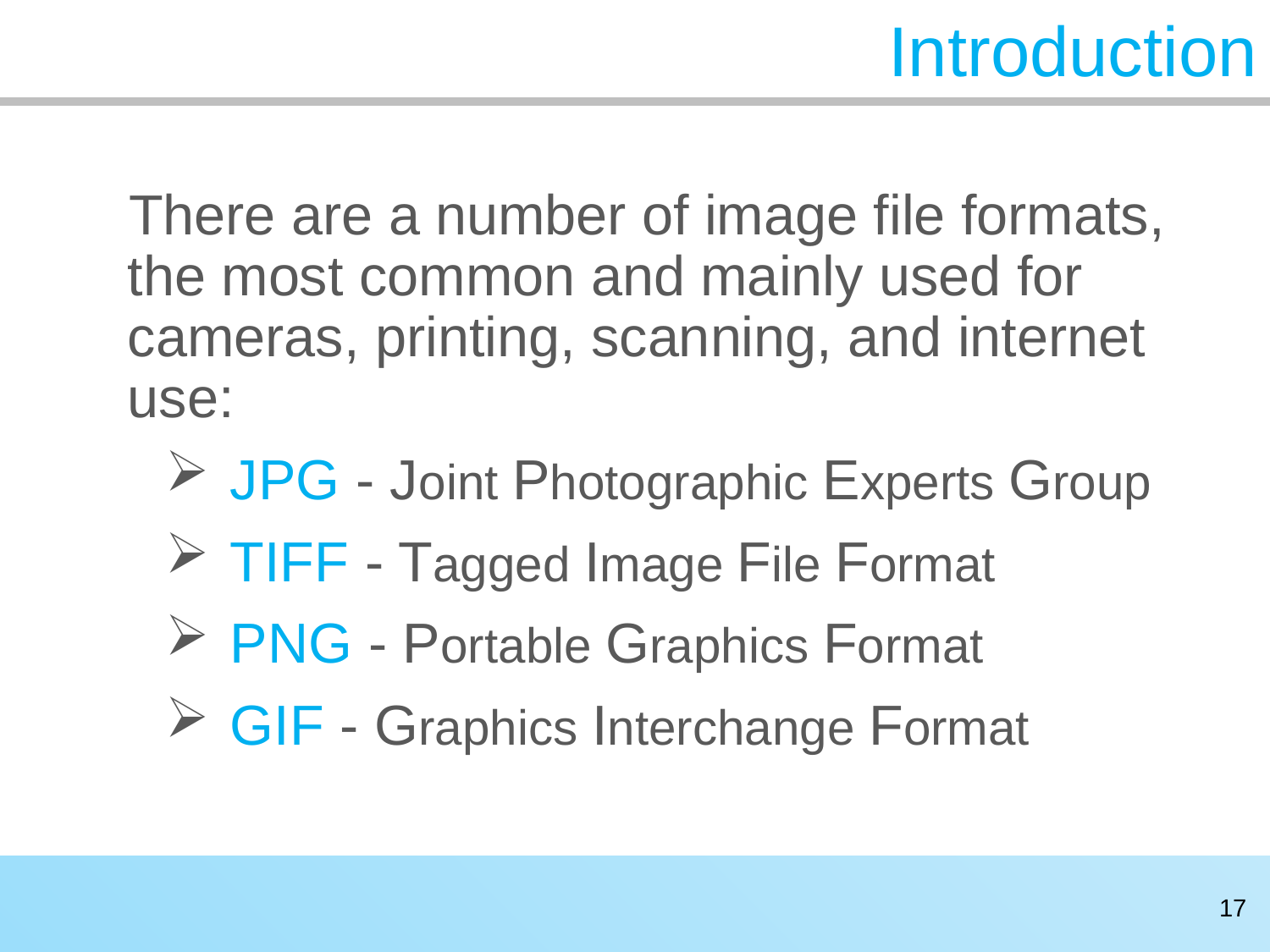

# Introduction
There are a number of image file formats, the most common and mainly used for cameras, printing, scanning, and internet use:
 JPG - Joint Photographic Experts Group
 TIFF - Tagged Image File Format
 PNG - Portable Graphics Format
 GIF - Graphics Interchange Format
17